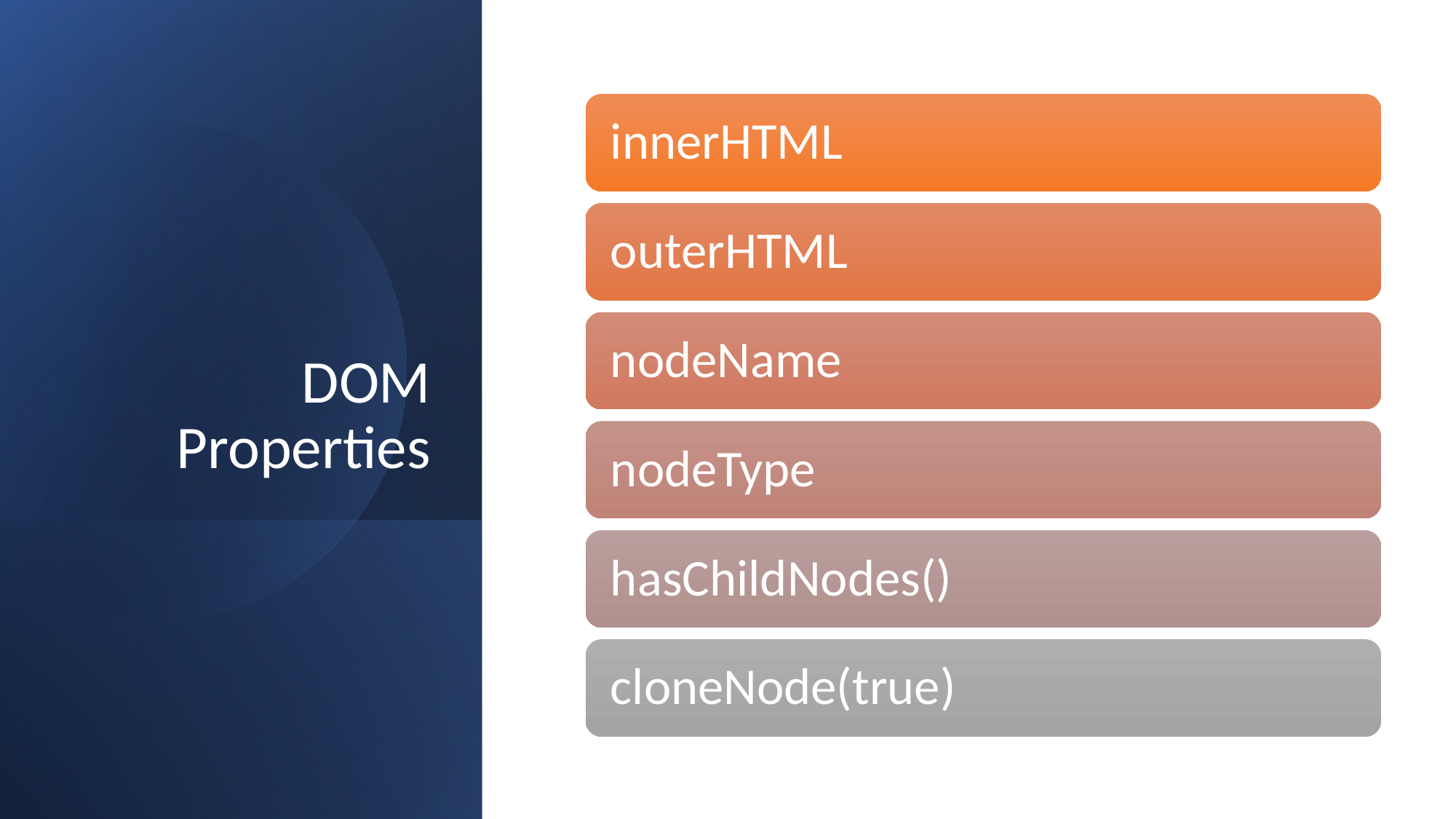

innerHTML
outerHTML
nodeName
nodeType
hasChildNodes()
cloneNode(true)

# DOM Properties